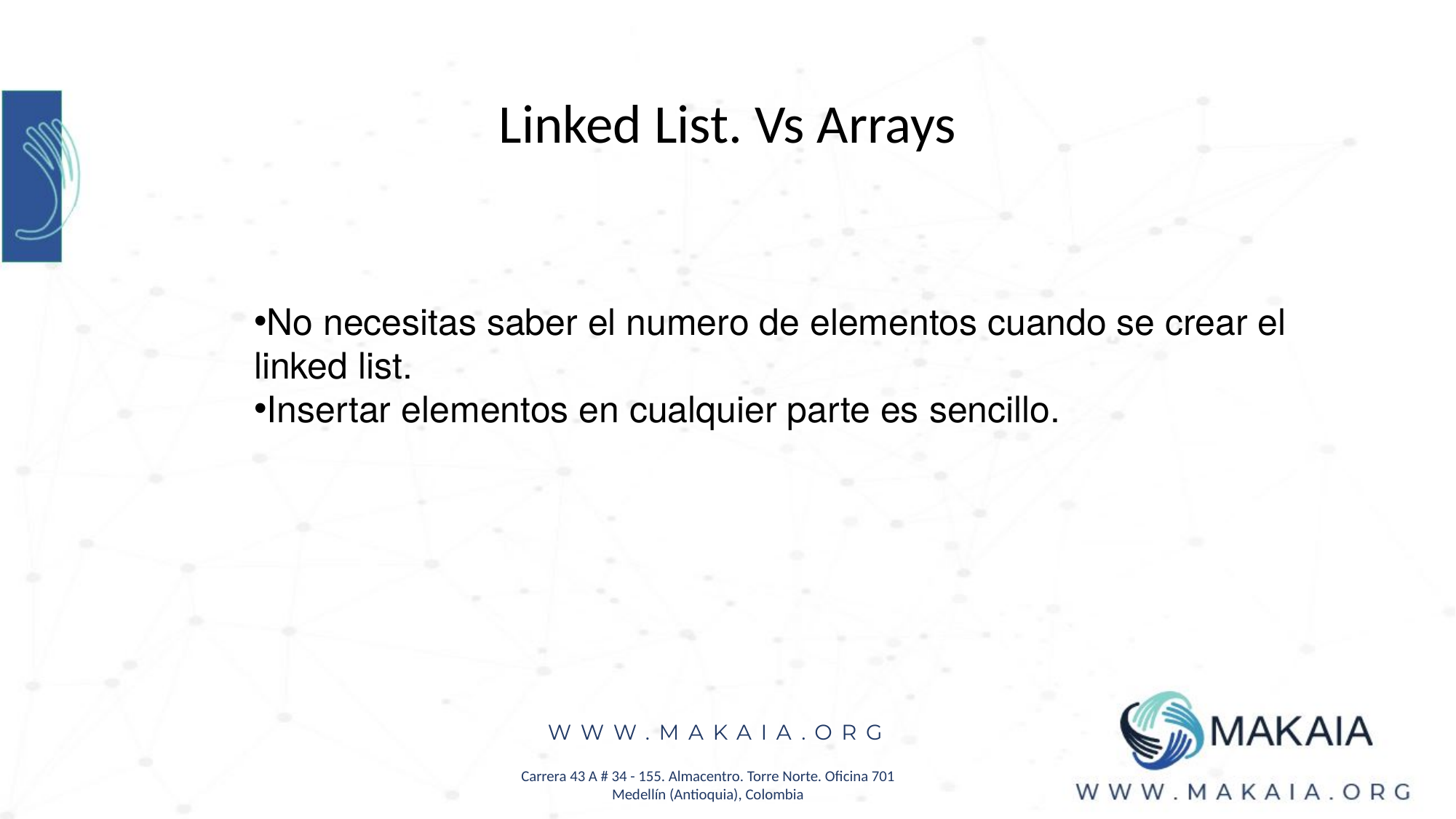

Linked List. Vs Arrays
No necesitas saber el numero de elementos cuando se crear el linked list.
Insertar elementos en cualquier parte es sencillo.
WWW.MAKAIA.ORG
Carrera 43 A # 34 - 155. Almacentro. Torre Norte. Oficina 701
Medellín (Antioquia), Colombia